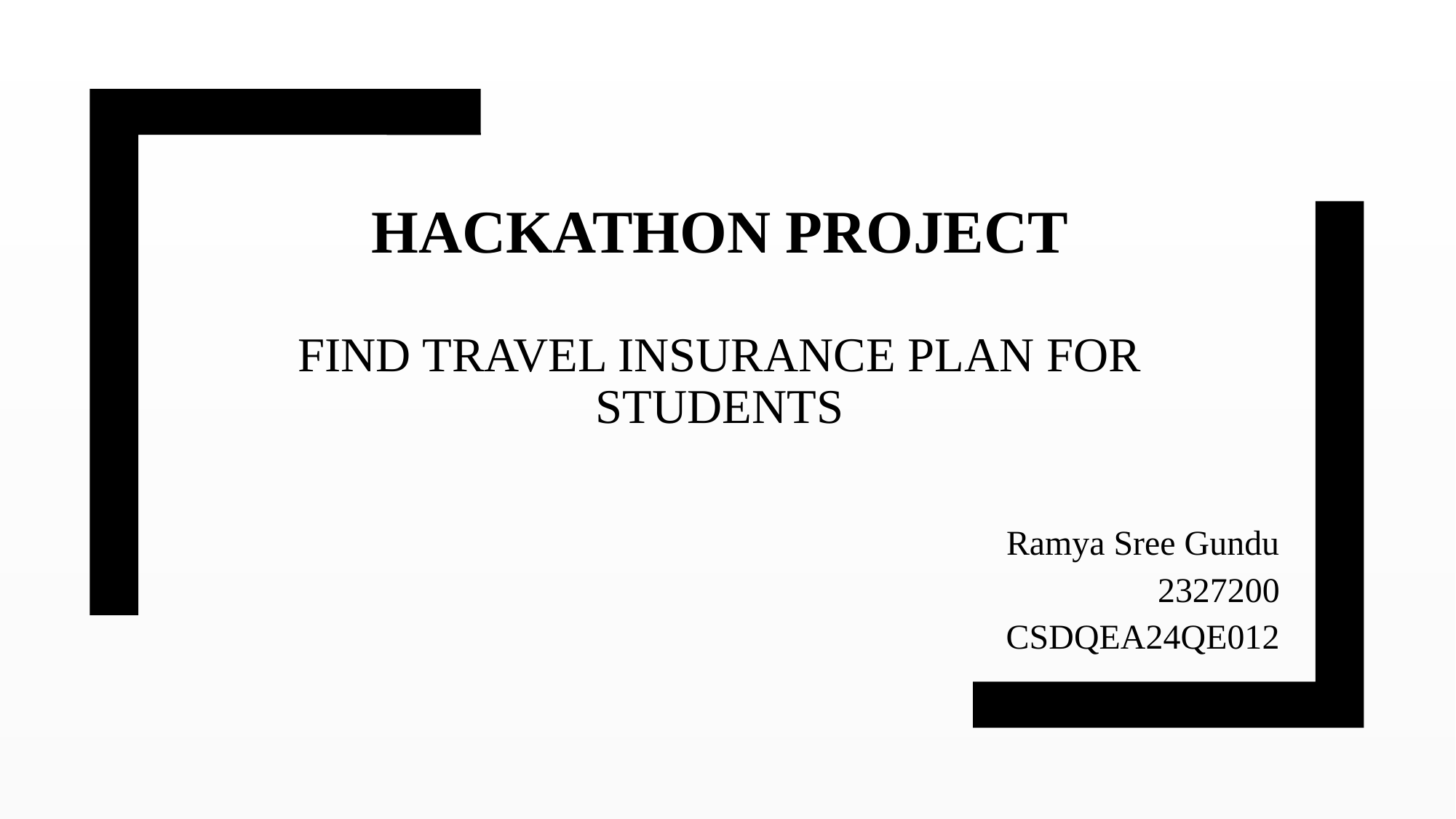

# HACKATHON PROJECT FIND TRAVEL INSURANCE PLAN FOR STUDENTS
Ramya Sree Gundu
2327200
CSDQEA24QE012